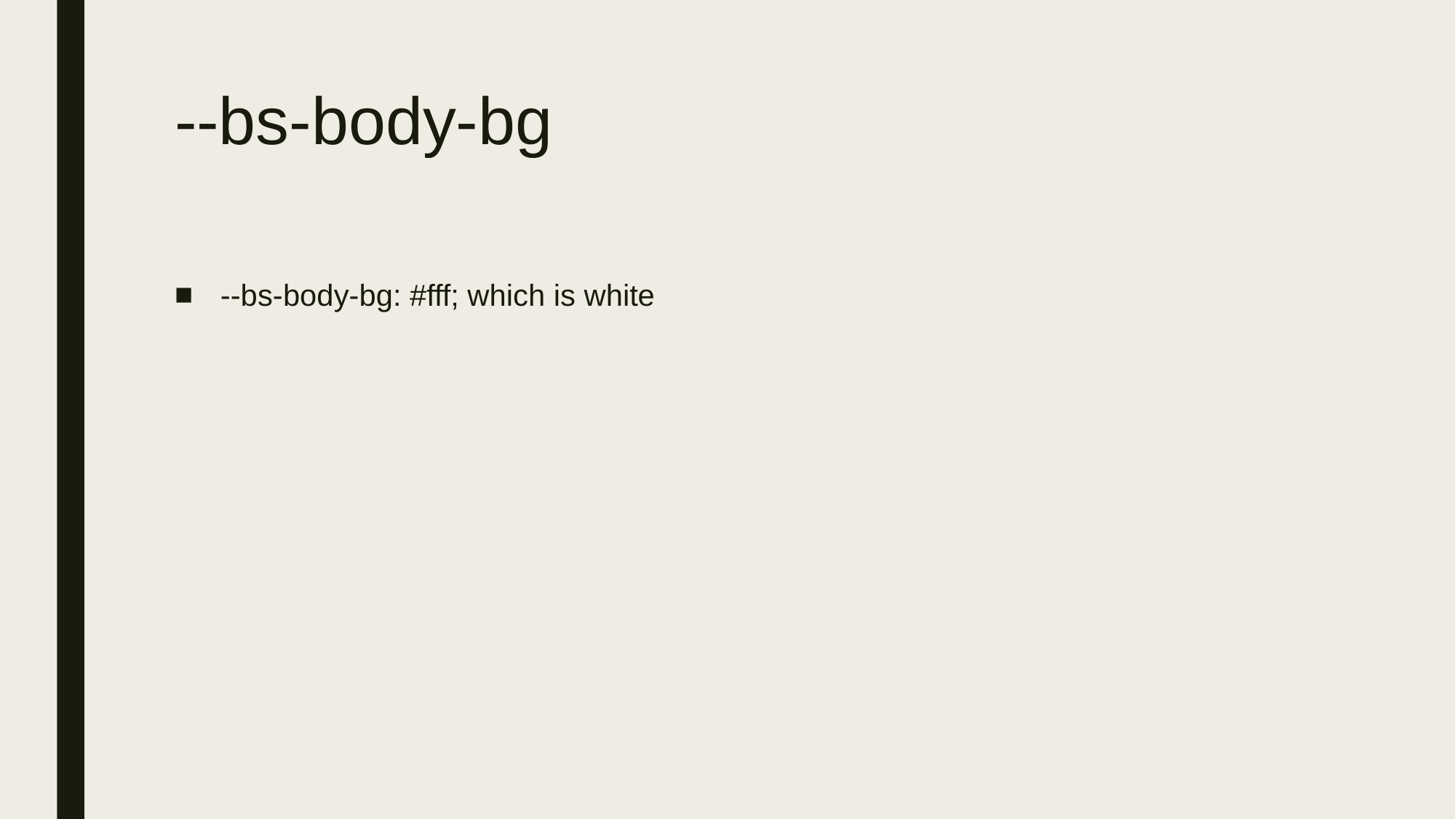

# --bs-body-bg
--bs-body-bg: #fff; which is white